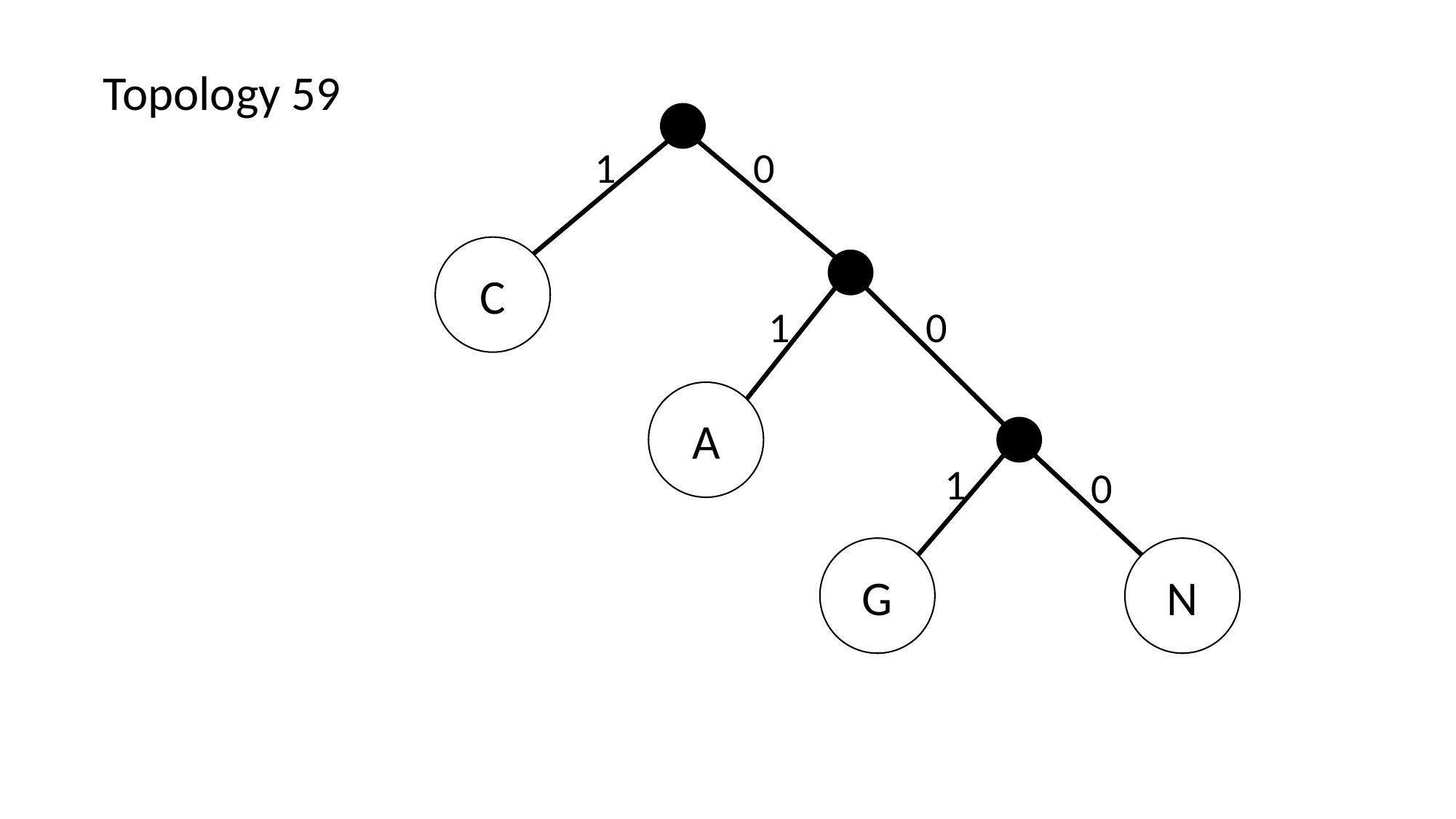

Topology 59

1
0
C

1
0
A

1
0
G
N